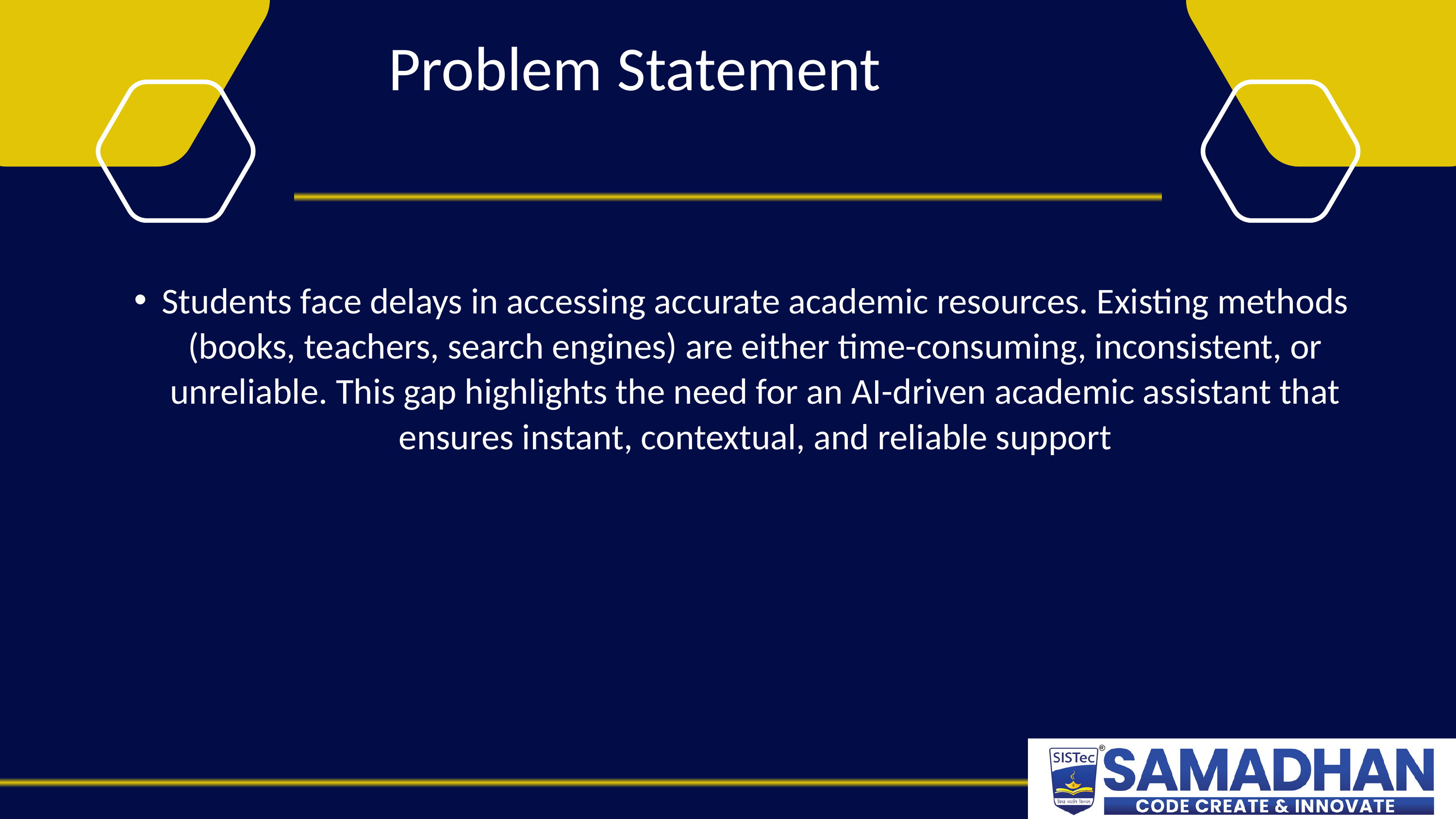

Problem Statement

Students face delays in accessing accurate academic resources. Existing methods (books, teachers, search engines) are either time-consuming, inconsistent, or unreliable. This gap highlights the need for an AI-driven academic assistant that ensures instant, contextual, and reliable support